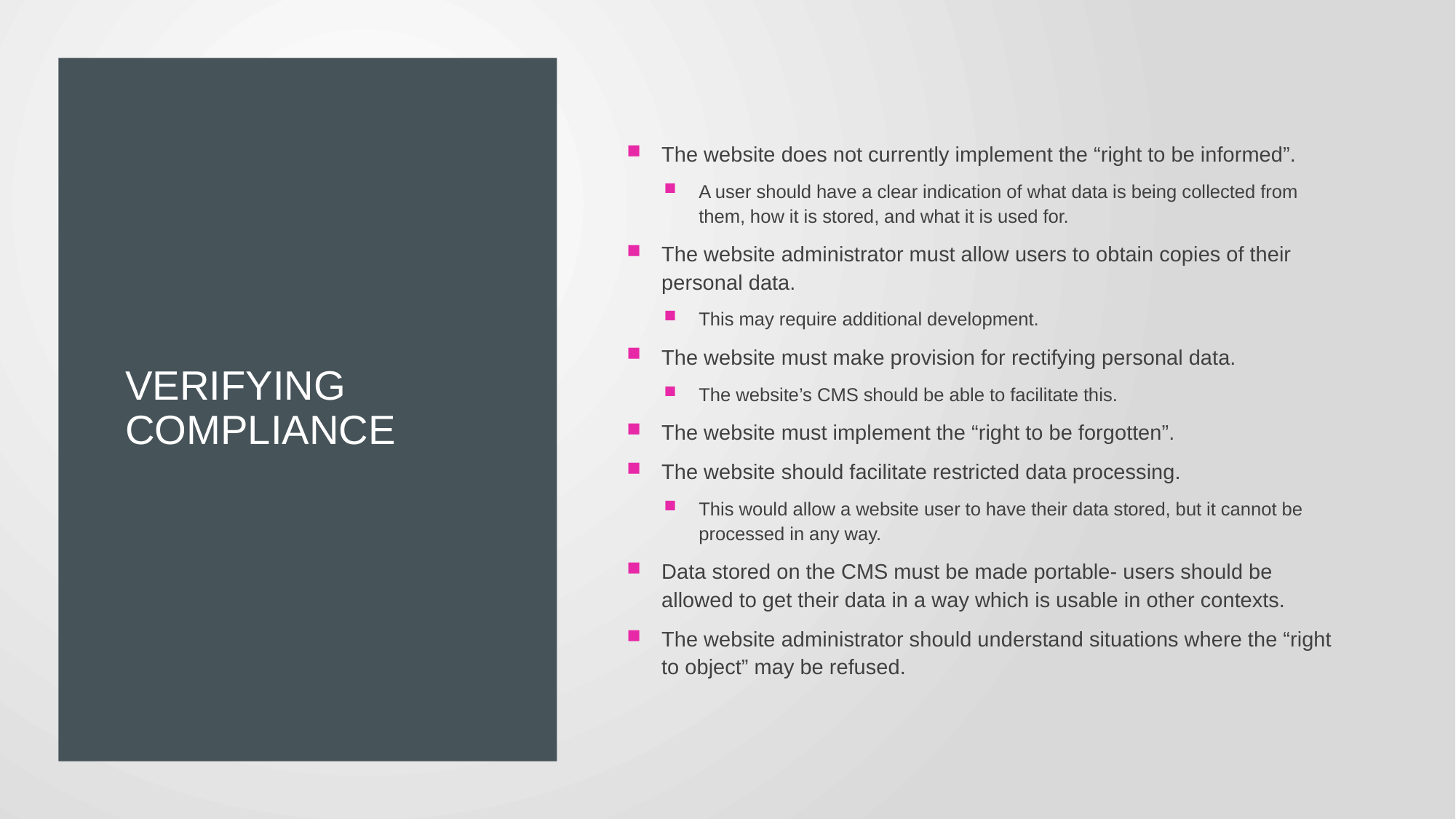

# Verifying compliance
The website does not currently implement the “right to be informed”.
A user should have a clear indication of what data is being collected from them, how it is stored, and what it is used for.
The website administrator must allow users to obtain copies of their personal data.
This may require additional development.
The website must make provision for rectifying personal data.
The website’s CMS should be able to facilitate this.
The website must implement the “right to be forgotten”.
The website should facilitate restricted data processing.
This would allow a website user to have their data stored, but it cannot be processed in any way.
Data stored on the CMS must be made portable- users should be allowed to get their data in a way which is usable in other contexts.
The website administrator should understand situations where the “right to object” may be refused.